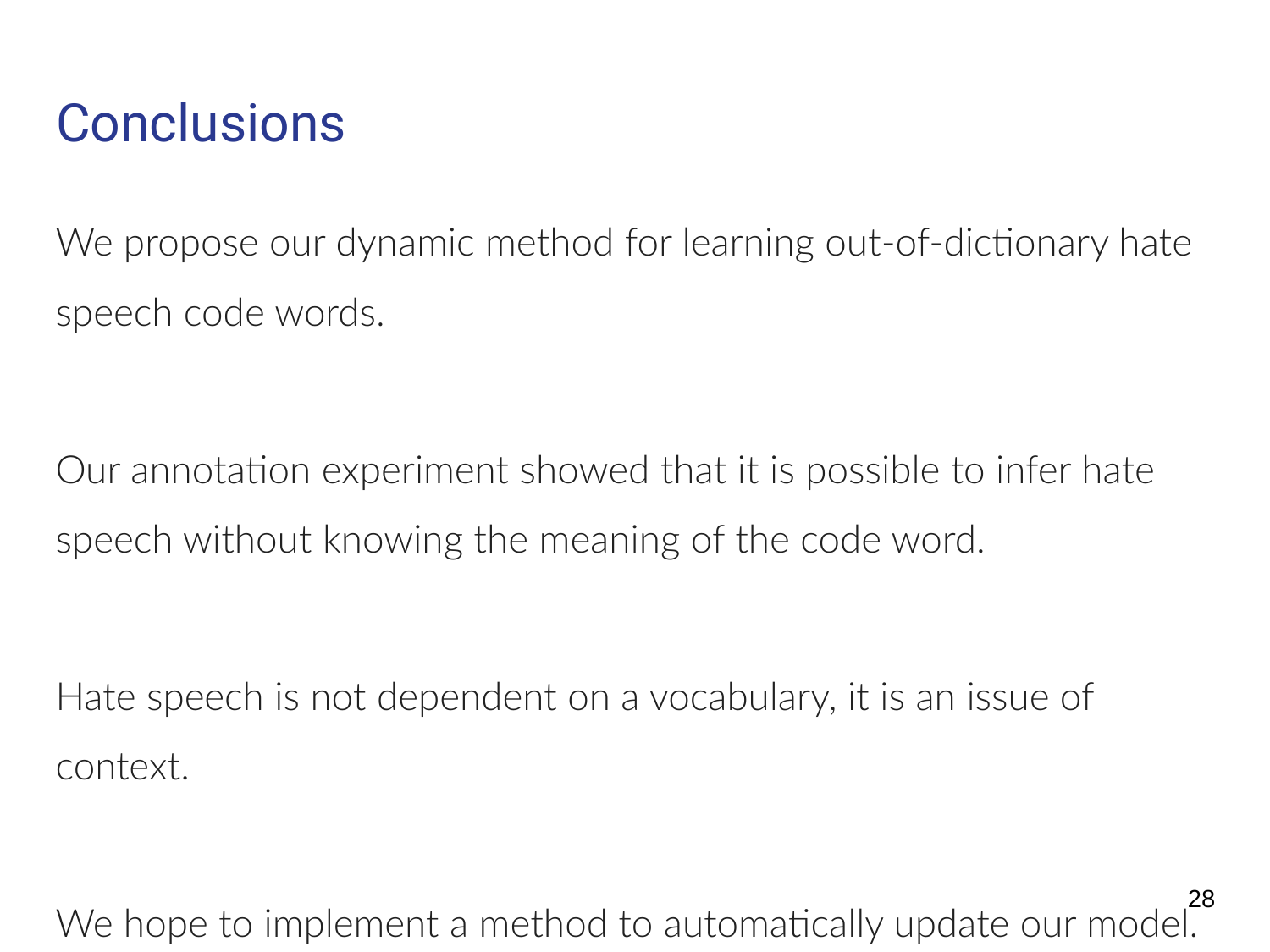

# Conclusions
We propose our dynamic method for learning out-of-dictionary hate speech code words.

Our annotation experiment showed that it is possible to infer hate speech without knowing the meaning of the code word.

Hate speech is not dependent on a vocabulary, it is an issue of context.

We hope to implement a method to automatically update our model.
28